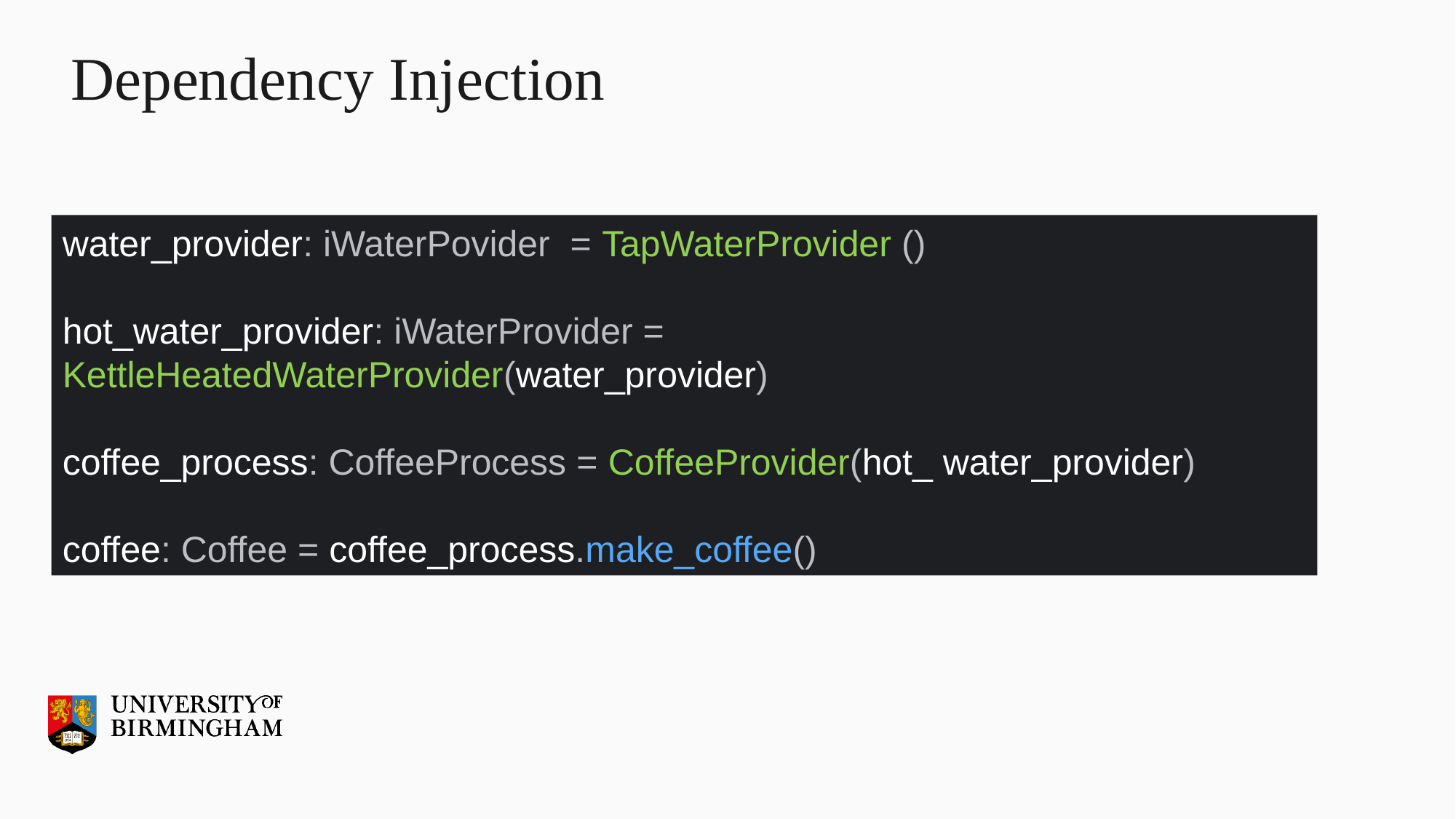

# Dependency Injection
water_provider: iWaterPovider  = TapWaterProvider ()

hot_water_provider: iWaterProvider = KettleHeatedWaterProvider(water_provider)

coffee_process: CoffeeProcess = CoffeeProvider(hot_ water_provider)

coffee: Coffee = coffee_process.make_coffee()